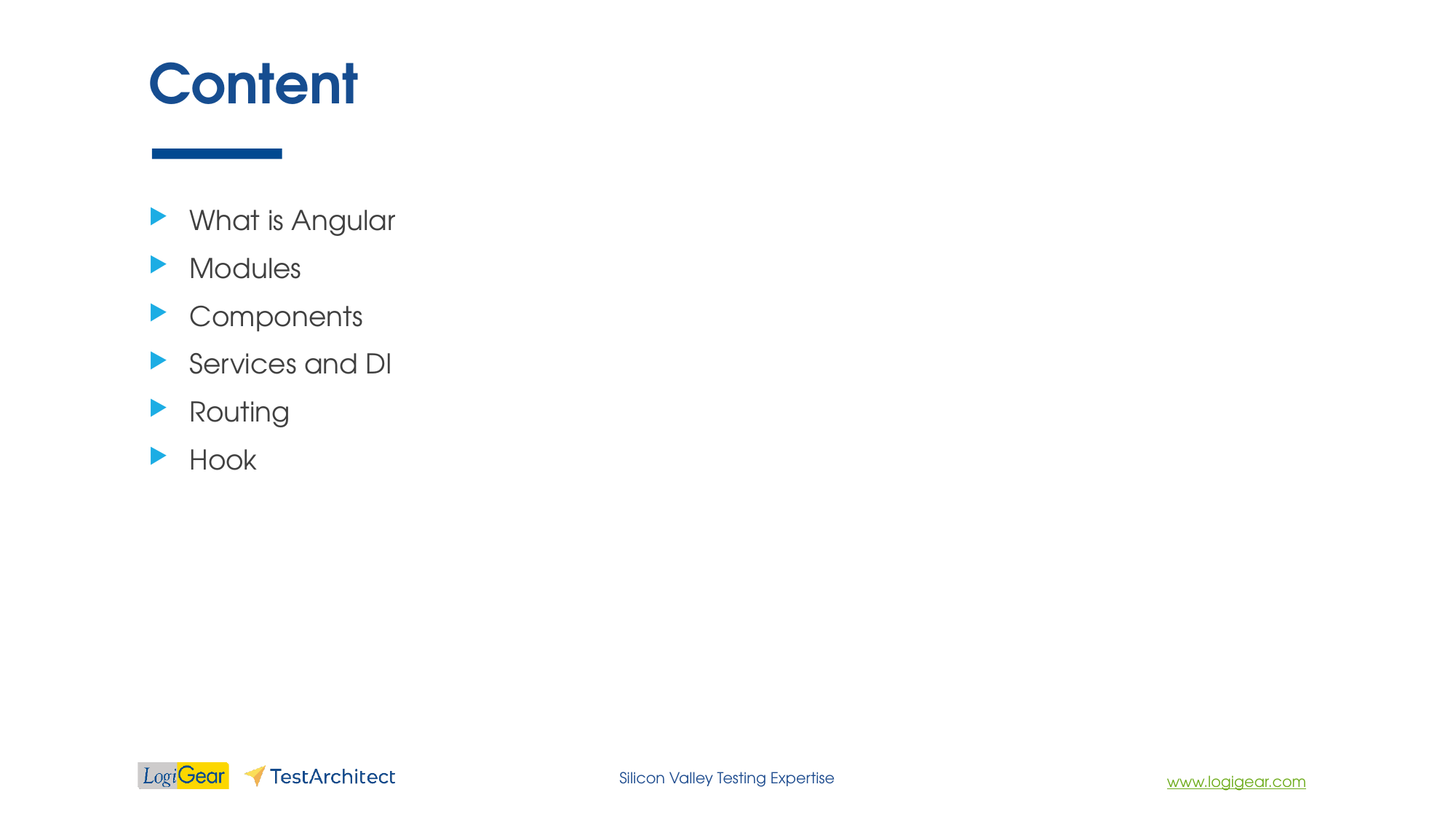

# Content
What is Angular
Modules
Components
Services and DI
Routing
Hook